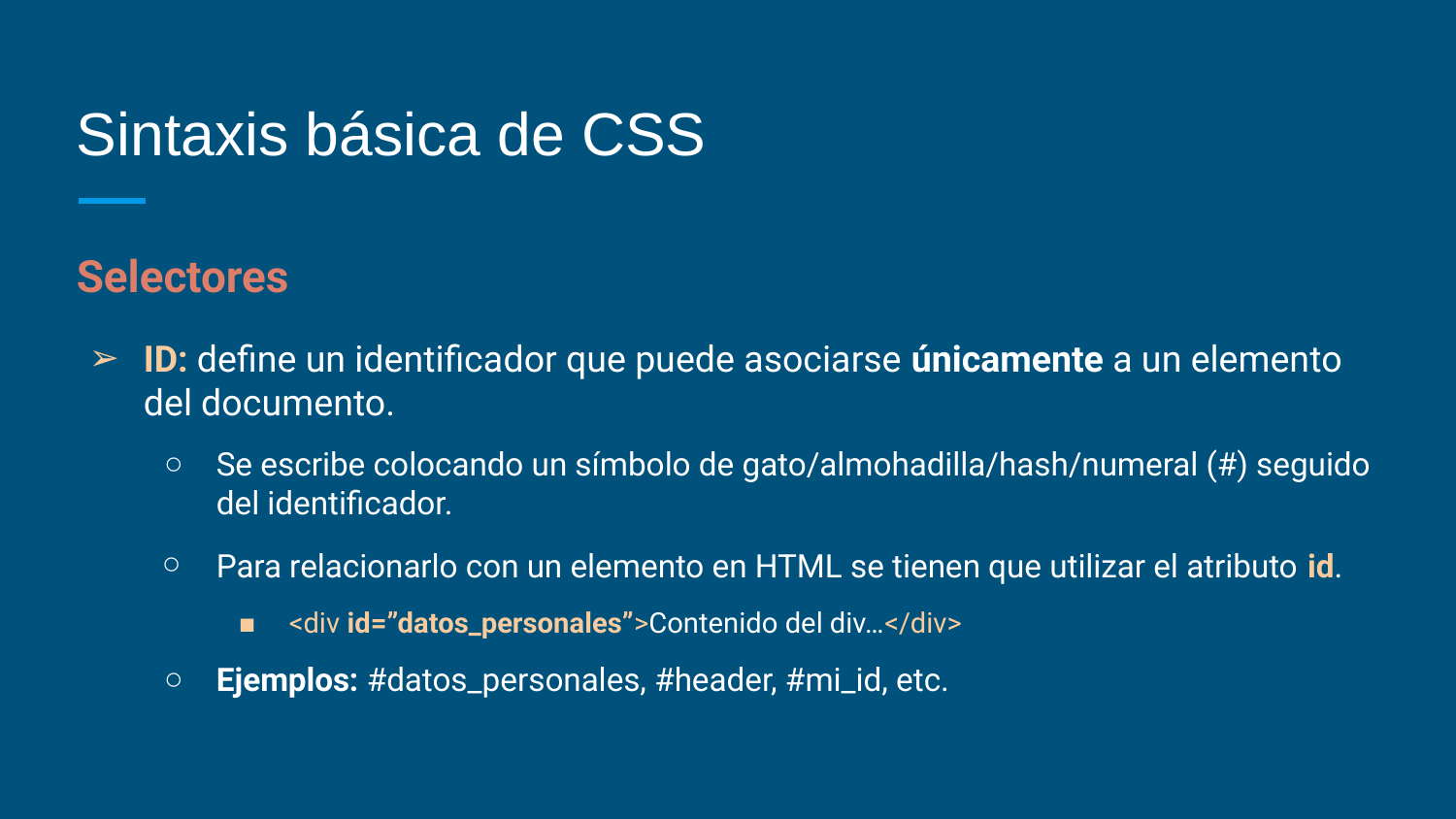

# Sintaxis básica de CSS
Selectores
ID: define un identificador que puede asociarse únicamente a un elemento del documento.
Se escribe colocando un símbolo de gato/almohadilla/hash/numeral (#) seguido del identificador.
Para relacionarlo con un elemento en HTML se tienen que utilizar el atributo id.
<div id=”datos_personales”>Contenido del div…</div>
Ejemplos: #datos_personales, #header, #mi_id, etc.